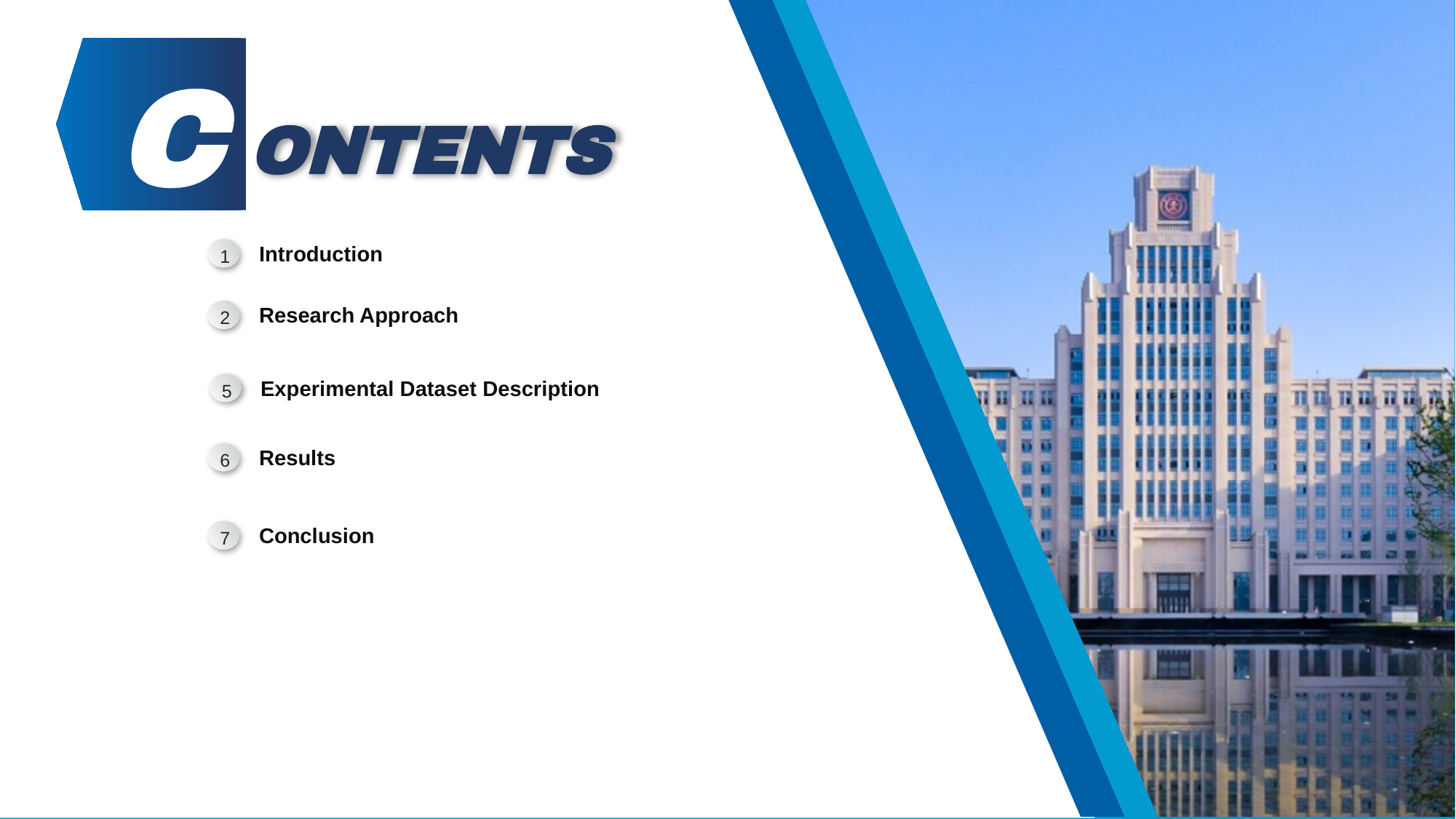

C
ONTENTS
Introduction

1
Research Approach

2
Experimental Dataset Description

5
Results

6
Conclusion

7